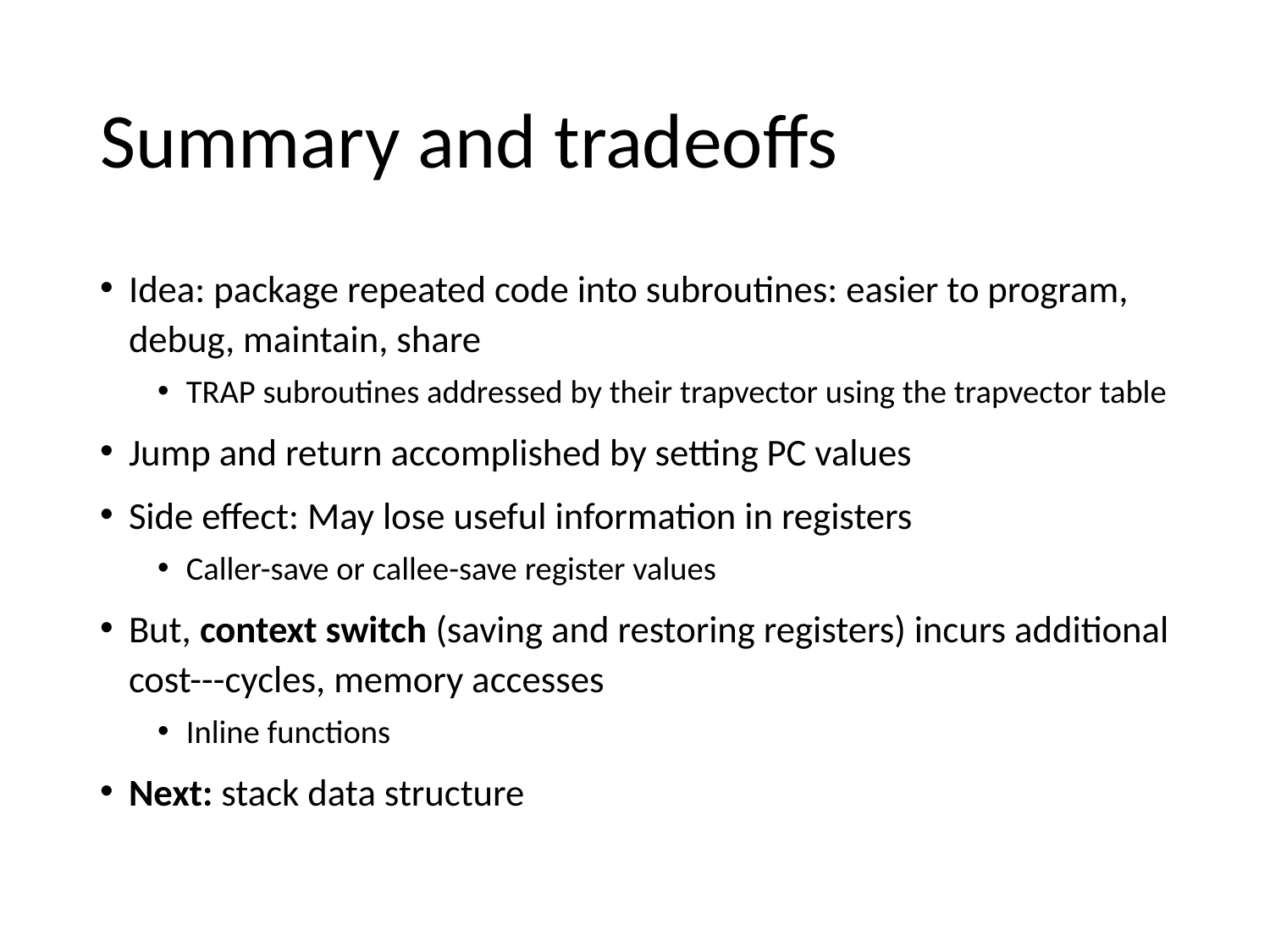

# Summary and tradeoffs
Idea: package repeated code into subroutines: easier to program, debug, maintain, share
TRAP subroutines addressed by their trapvector using the trapvector table
Jump and return accomplished by setting PC values
Side effect: May lose useful information in registers
Caller-save or callee-save register values
But, context switch (saving and restoring registers) incurs additional cost---cycles, memory accesses
Inline functions
Next: stack data structure